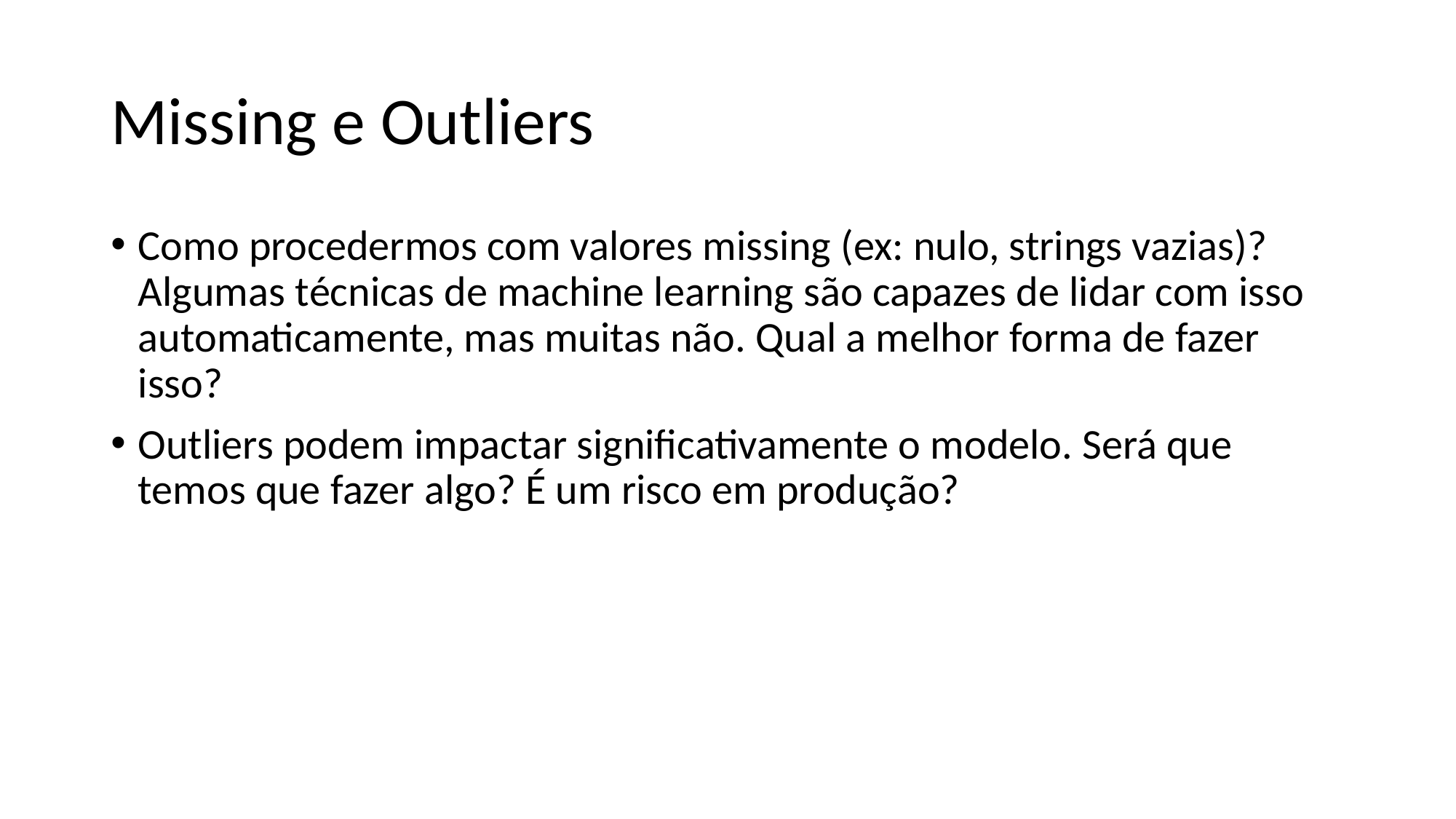

# Missing e Outliers
Como procedermos com valores missing (ex: nulo, strings vazias)? Algumas técnicas de machine learning são capazes de lidar com isso automaticamente, mas muitas não. Qual a melhor forma de fazer isso?
Outliers podem impactar significativamente o modelo. Será que temos que fazer algo? É um risco em produção?